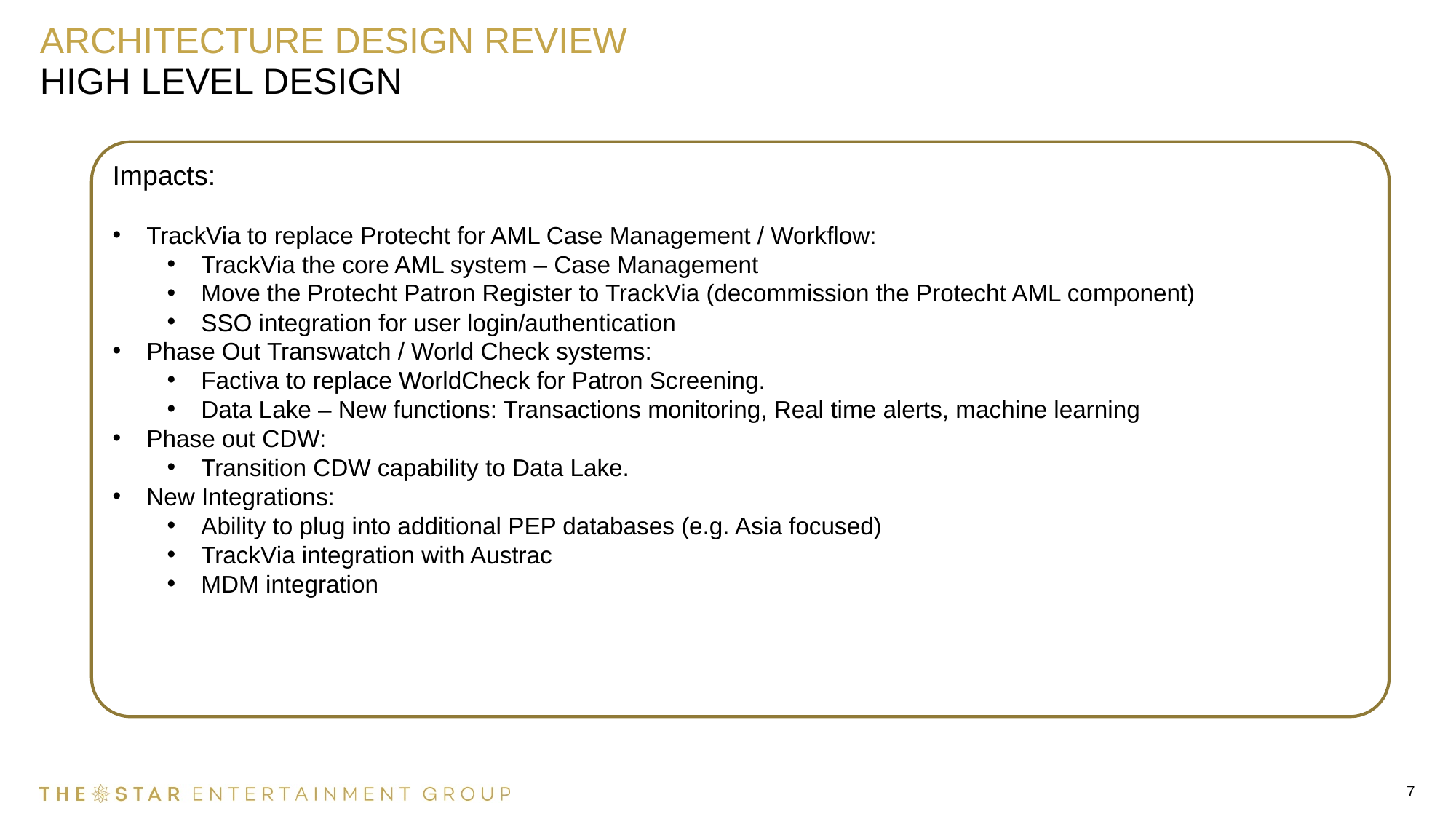

# Architecture Design Review
High Level Design
Impacts:

TrackVia to replace Protecht for AML Case Management / Workflow:
TrackVia the core AML system – Case Management
Move the Protecht Patron Register to TrackVia (decommission the Protecht AML component)
SSO integration for user login/authentication
Phase Out Transwatch / World Check systems:
Factiva to replace WorldCheck for Patron Screening.
Data Lake – New functions: Transactions monitoring, Real time alerts, machine learning
Phase out CDW:
Transition CDW capability to Data Lake.
New Integrations:
Ability to plug into additional PEP databases (e.g. Asia focused)
TrackVia integration with Austrac
MDM integration

7